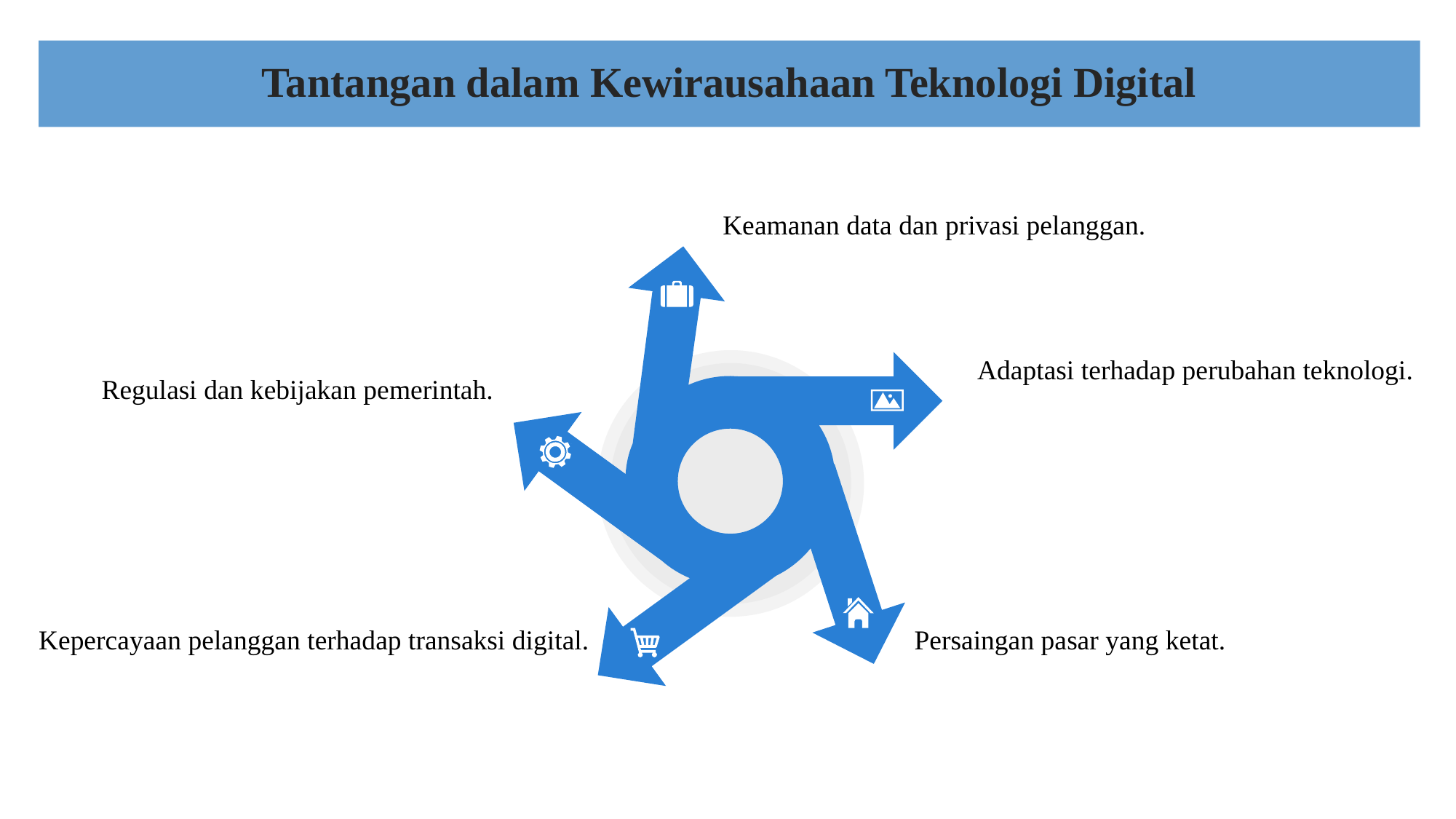

Tantangan dalam Kewirausahaan Teknologi Digital
Keamanan data dan privasi pelanggan.

Adaptasi terhadap perubahan teknologi.

Regulasi dan kebijakan pemerintah.

Kepercayaan pelanggan terhadap transaksi digital.
Persaingan pasar yang ketat.